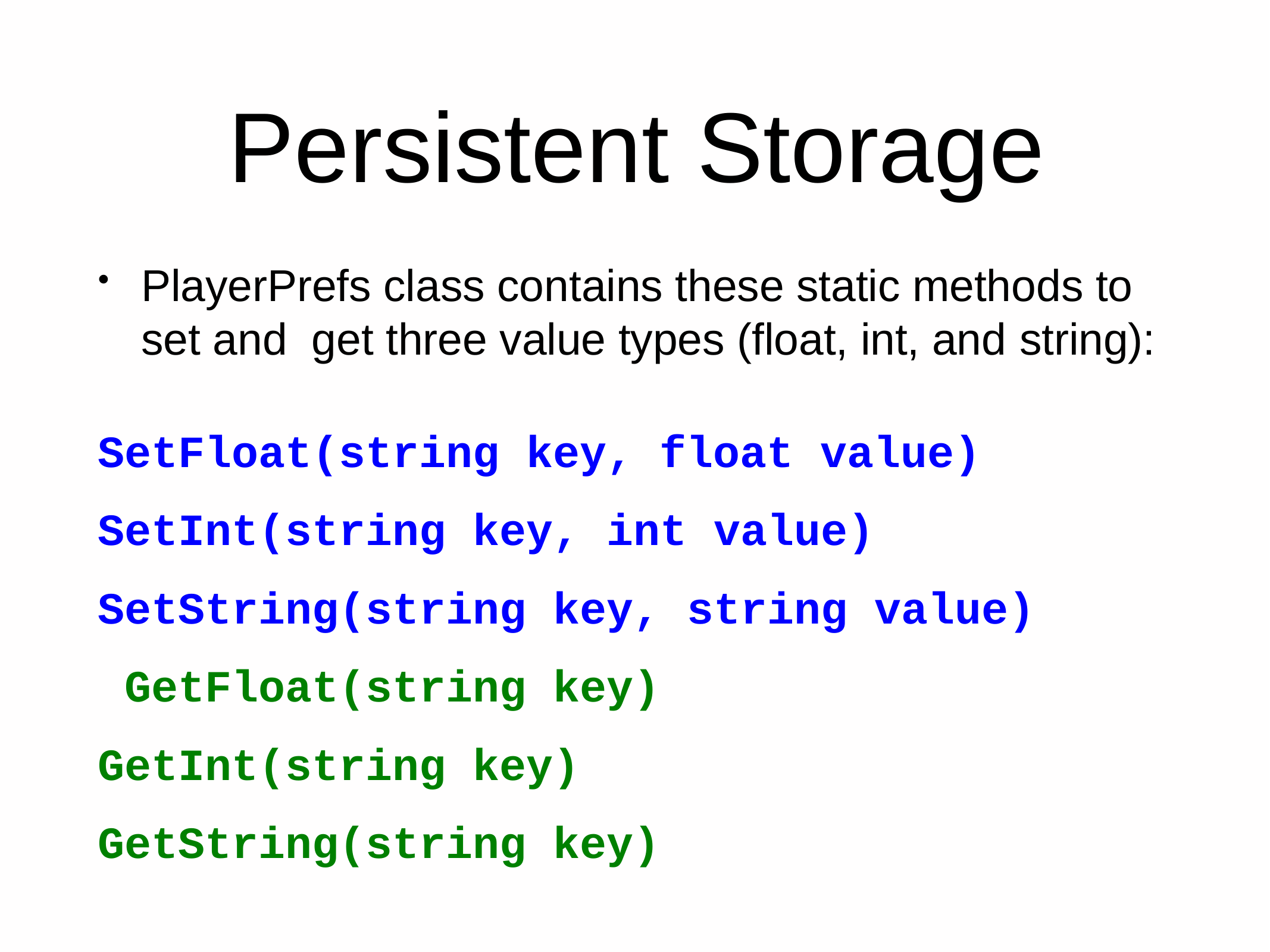

# Persistent Storage
PlayerPrefs class contains these static methods to set and  get three value types (float, int, and string):
SetFloat(string key, float value)  SetInt(string key, int value)  SetString(string key, string value)  GetFloat(string key)
GetInt(string key)  GetString(string key)